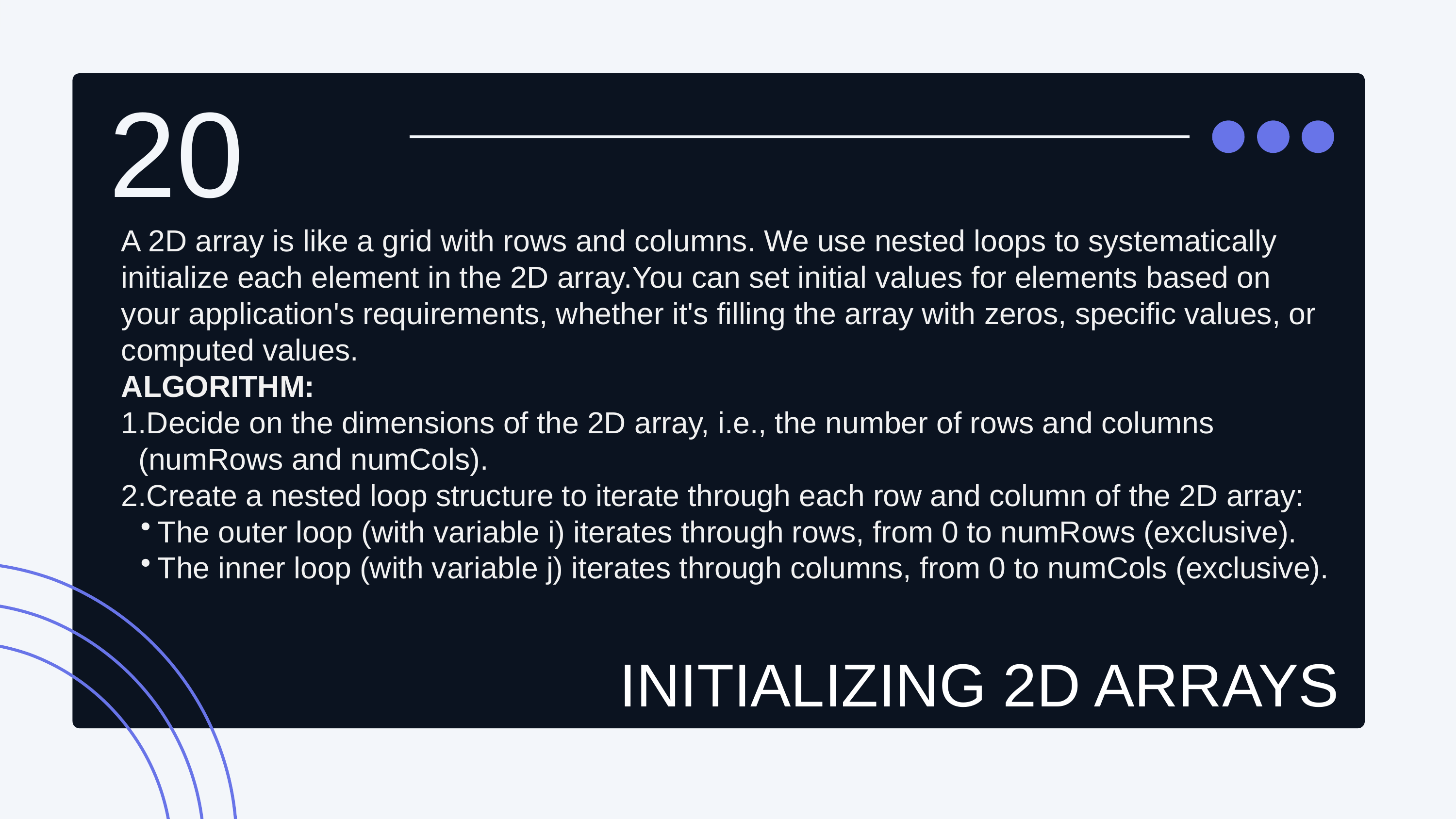

20

A 2D array is like a grid with rows and columns. We use nested loops to systematically initialize each element in the 2D array.You can set initial values for elements based on your application's requirements, whether it's filling the array with zeros, specific values, or computed values.
ALGORITHM:
Decide on the dimensions of the 2D array, i.e., the number of rows and columns (numRows and numCols).
Create a nested loop structure to iterate through each row and column of the 2D array:
The outer loop (with variable i) iterates through rows, from 0 to numRows (exclusive).
The inner loop (with variable j) iterates through columns, from 0 to numCols (exclusive).

INITIALIZING 2D ARRAYS